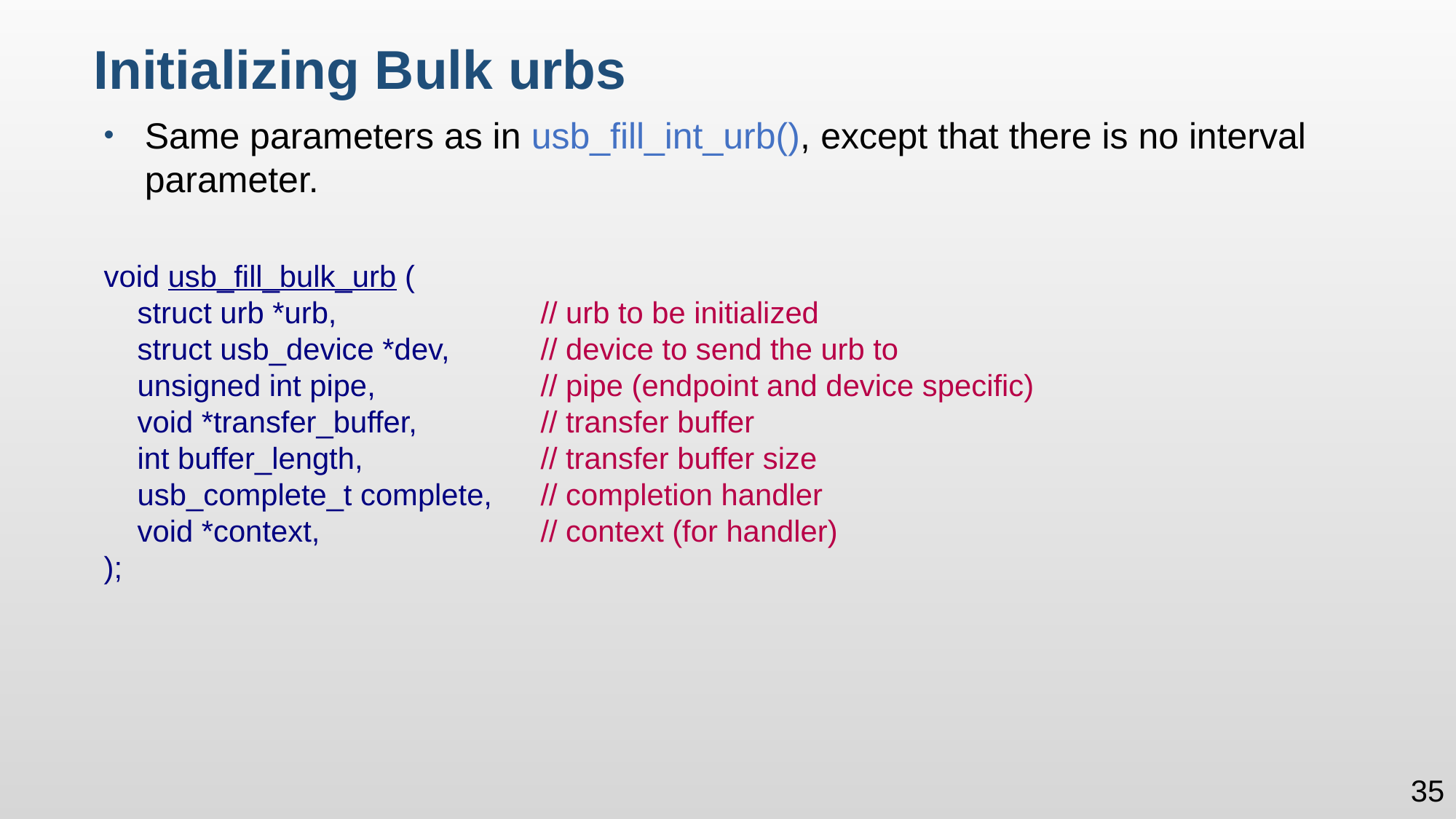

Initializing Bulk urbs
Same parameters as in usb_fill_int_urb(), except that there is no interval parameter.

void usb_fill_bulk_urb (
    struct urb *urb,		// urb to be initialized
    struct usb_device *dev,	// device to send the urb to
    unsigned int pipe,		// pipe (endpoint and device specific)
    void *transfer_buffer,		// transfer buffer
    int buffer_length,		// transfer buffer size
    usb_complete_t complete,	// completion handler
    void *context,			// context (for handler)
);

35